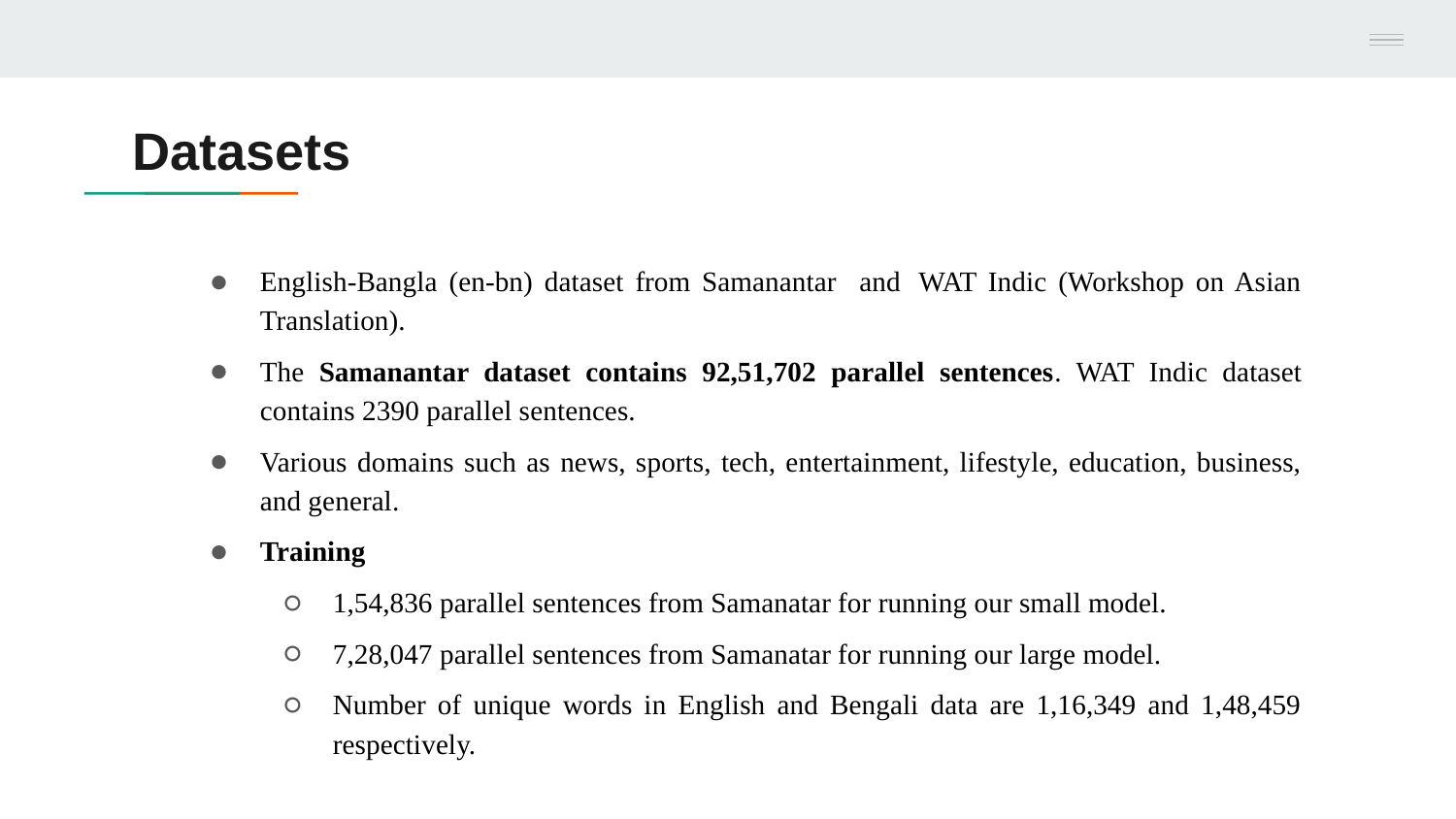

# Datasets
English-Bangla (en-bn) dataset from Samanantar  and  WAT Indic (Workshop on Asian Translation).
The Samanantar dataset contains 92,51,702 parallel sentences. WAT Indic dataset contains 2390 parallel sentences.
Various domains such as news, sports, tech, entertainment, lifestyle, education, business, and general.
Training
1,54,836 parallel sentences from Samanatar for running our small model.
7,28,047 parallel sentences from Samanatar for running our large model.
Number of unique words in English and Bengali data are 1,16,349 and 1,48,459 respectively.